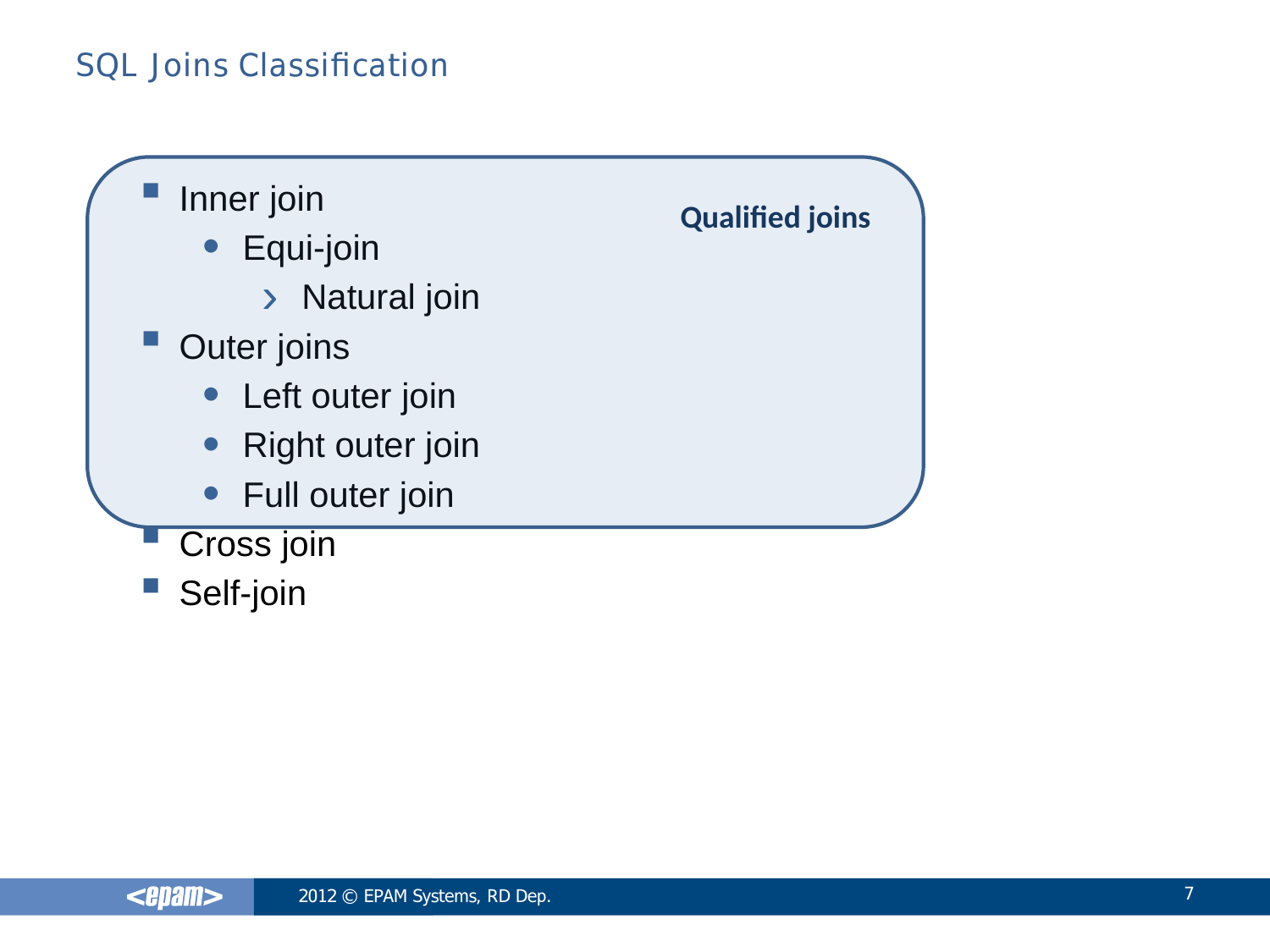

# SQL Joins Classification

Inner join
Equi-join
Natural join
Outer joins
Left outer join
Right outer join
Full outer join
Cross join
Self-join
Qualified joins
7
2012 © EPAM Systems, RD Dep.